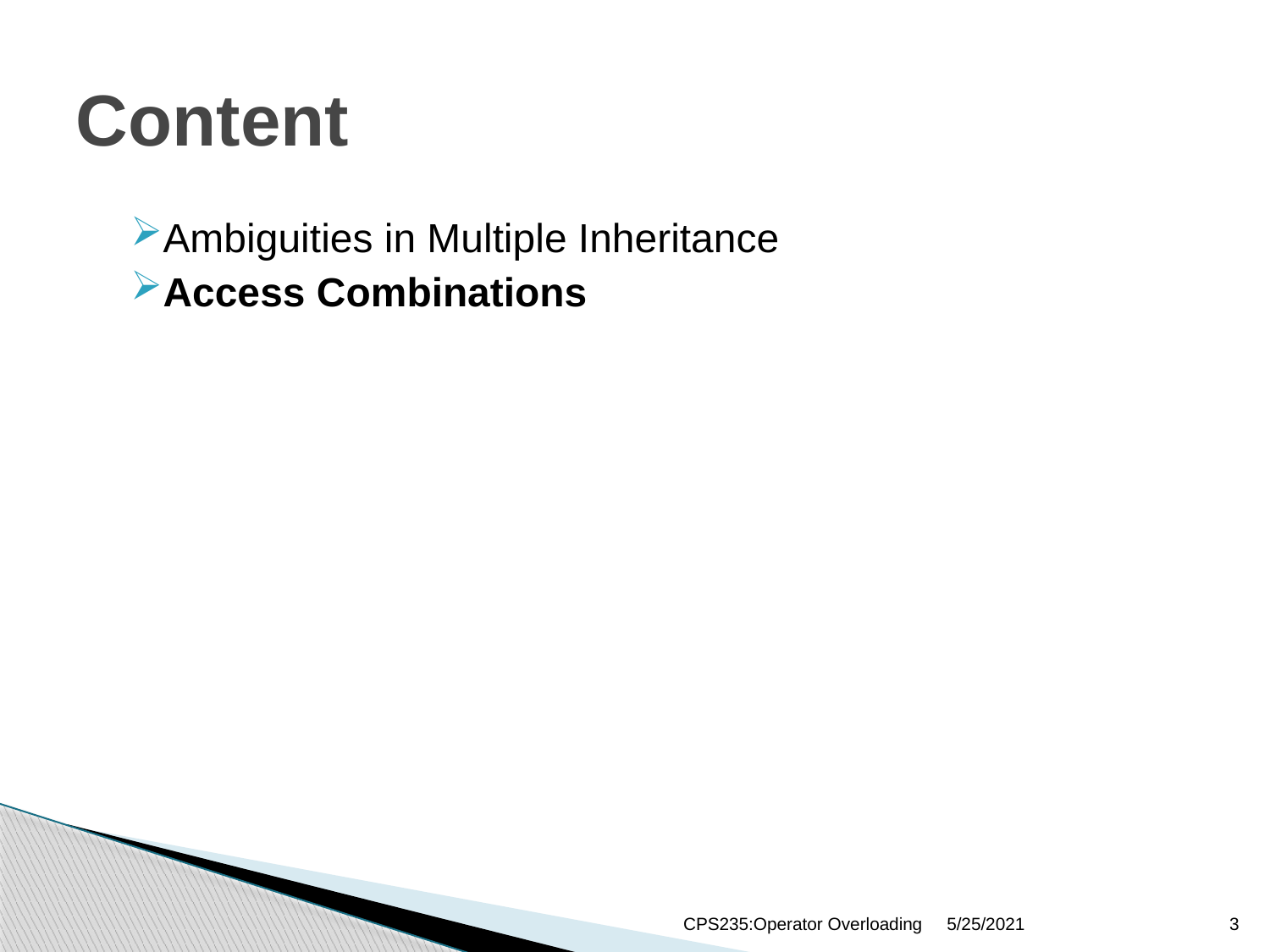

# Content
Ambiguities in Multiple Inheritance
Access Combinations

CPS235:Operator Overloading
5/25/2021
3